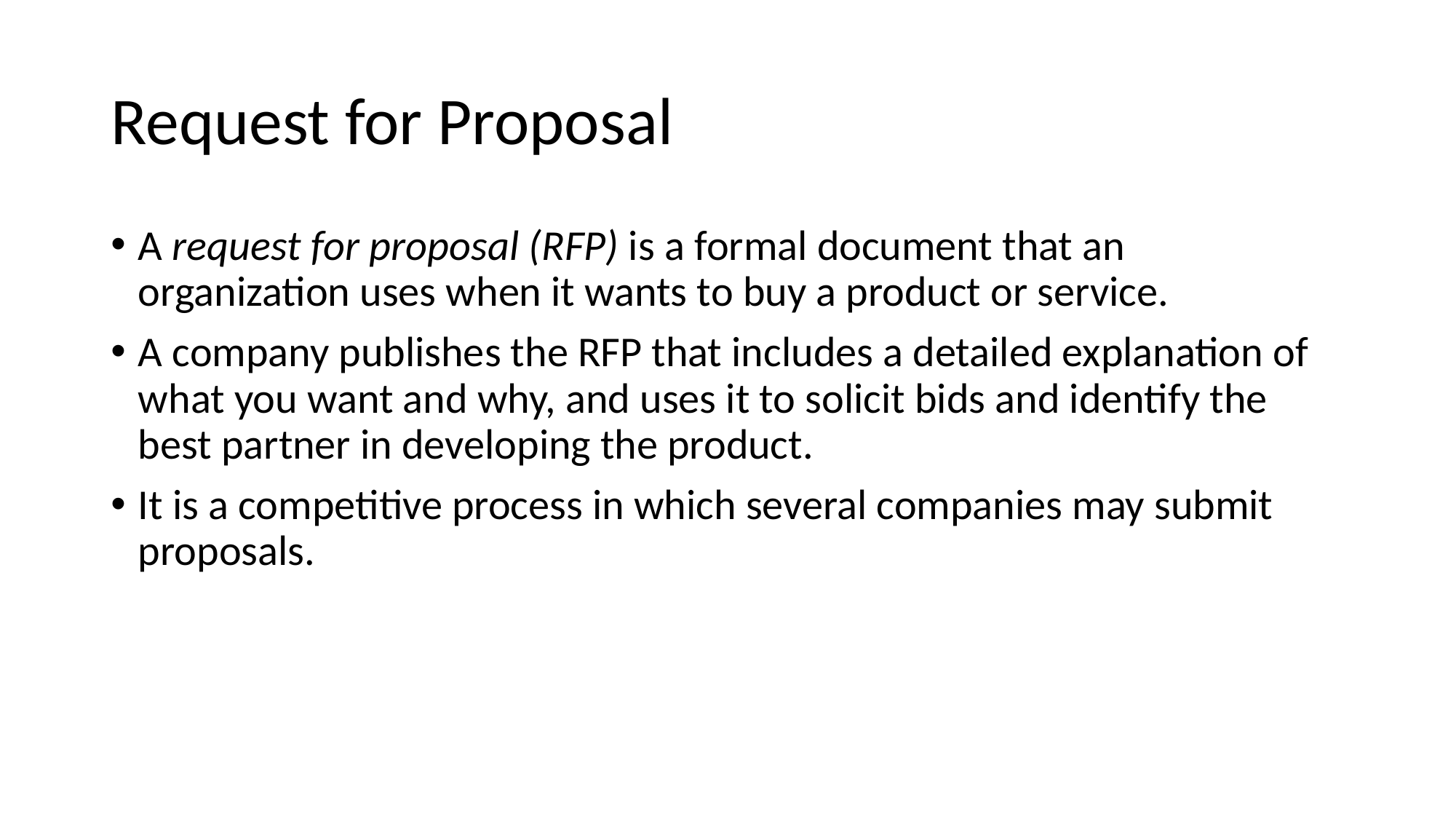

# Request for Proposal
A request for proposal (RFP) is a formal document that an organization uses when it wants to buy a product or service.
A company publishes the RFP that includes a detailed explanation of what you want and why, and uses it to solicit bids and identify the best partner in developing the product.
It is a competitive process in which several companies may submit proposals.